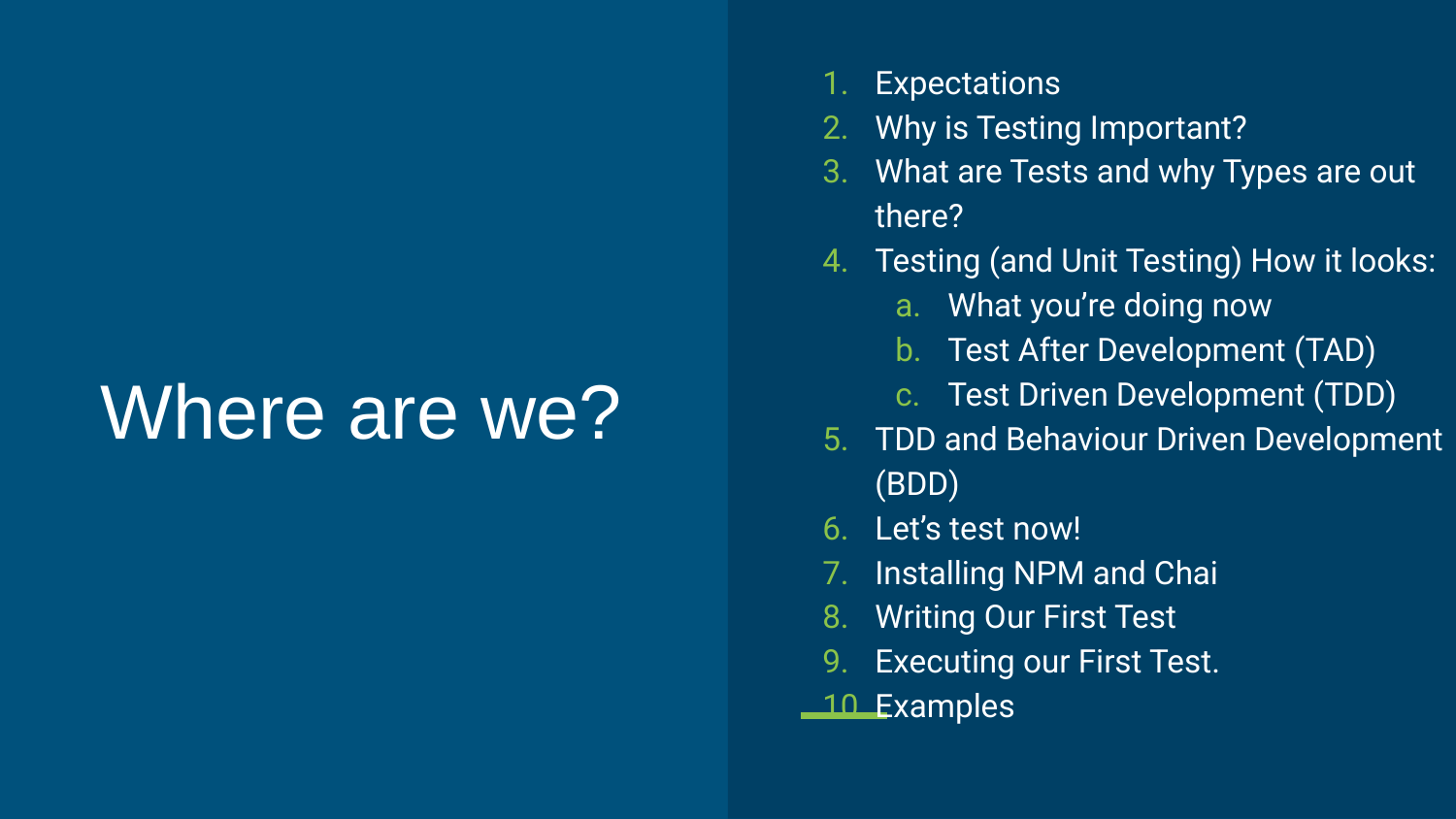

Expectations
Why is Testing Important?
What are Tests and why Types are out there?
Testing (and Unit Testing) How it looks:
What you’re doing now
Test After Development (TAD)
Test Driven Development (TDD)
TDD and Behaviour Driven Development (BDD)
Let’s test now!
Installing NPM and Chai
Writing Our First Test
Executing our First Test.
Examples

# Where are we?